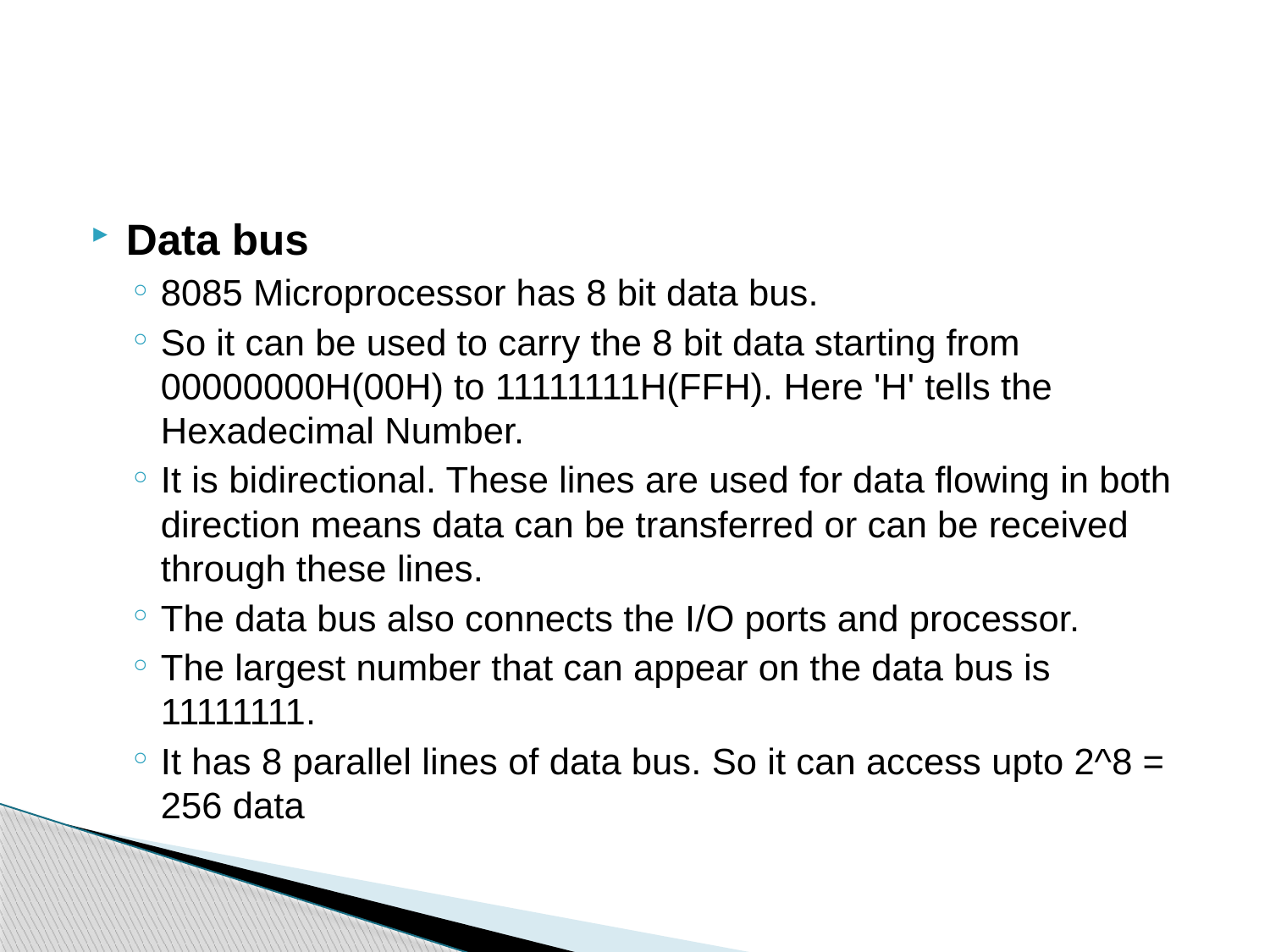

#
Data bus
8085 Microprocessor has 8 bit data bus.
So it can be used to carry the 8 bit data starting from 00000000H(00H) to 11111111H(FFH). Here 'H' tells the Hexadecimal Number.
It is bidirectional. These lines are used for data flowing in both direction means data can be transferred or can be received through these lines.
The data bus also connects the I/O ports and processor.
The largest number that can appear on the data bus is 11111111.
It has 8 parallel lines of data bus. So it can access upto 2^8 = 256 data